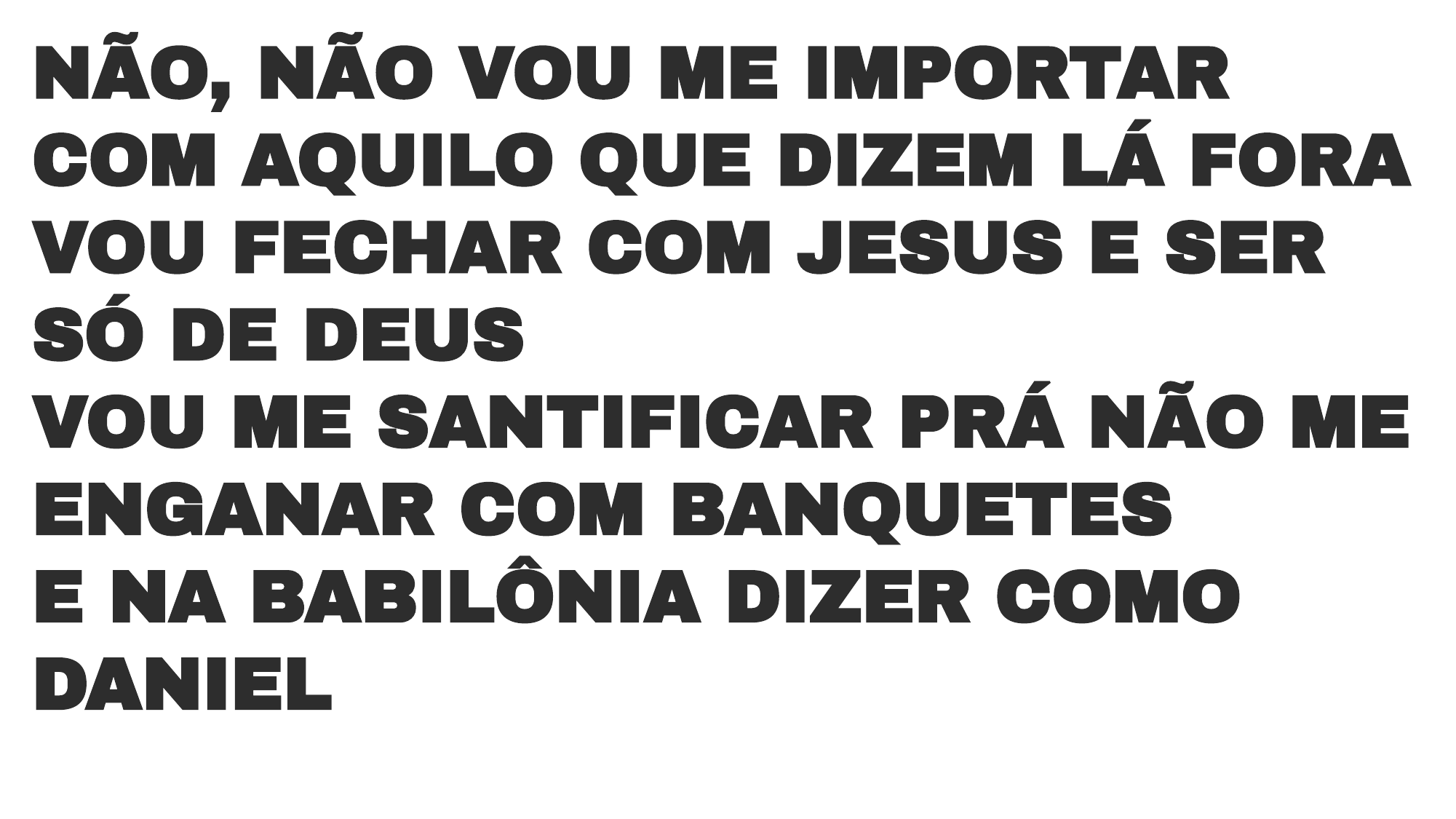

NÃO, NÃO VOU ME IMPORTAR COM AQUILO QUE DIZEM LÁ FORA
VOU FECHAR COM JESUS E SER SÓ DE DEUS
VOU ME SANTIFICAR PRÁ NÃO ME ENGANAR COM BANQUETES
E NA BABILÔNIA DIZER COMO DANIEL